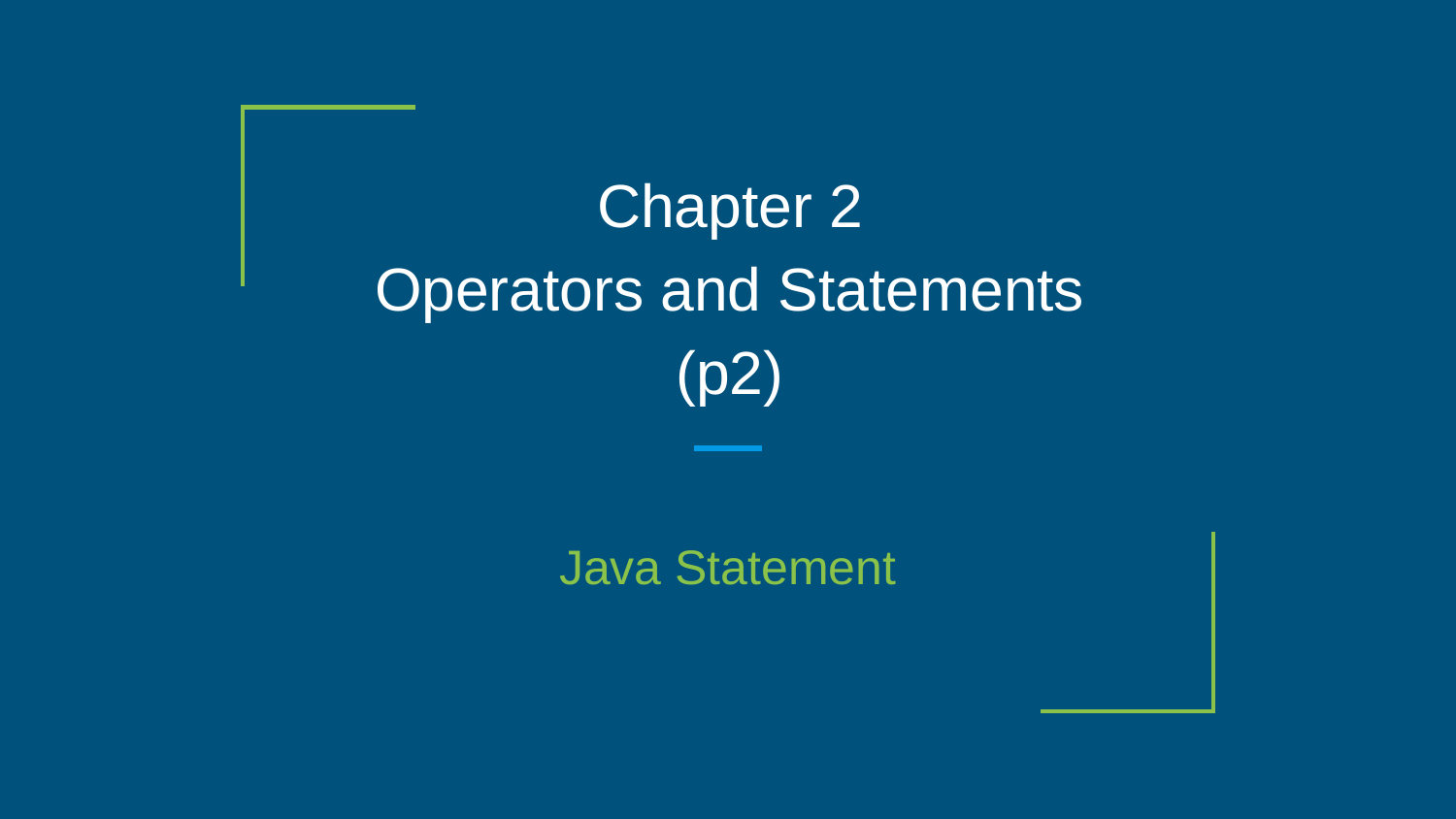

# Chapter 2
Operators and Statements
(p2)
Java Statement